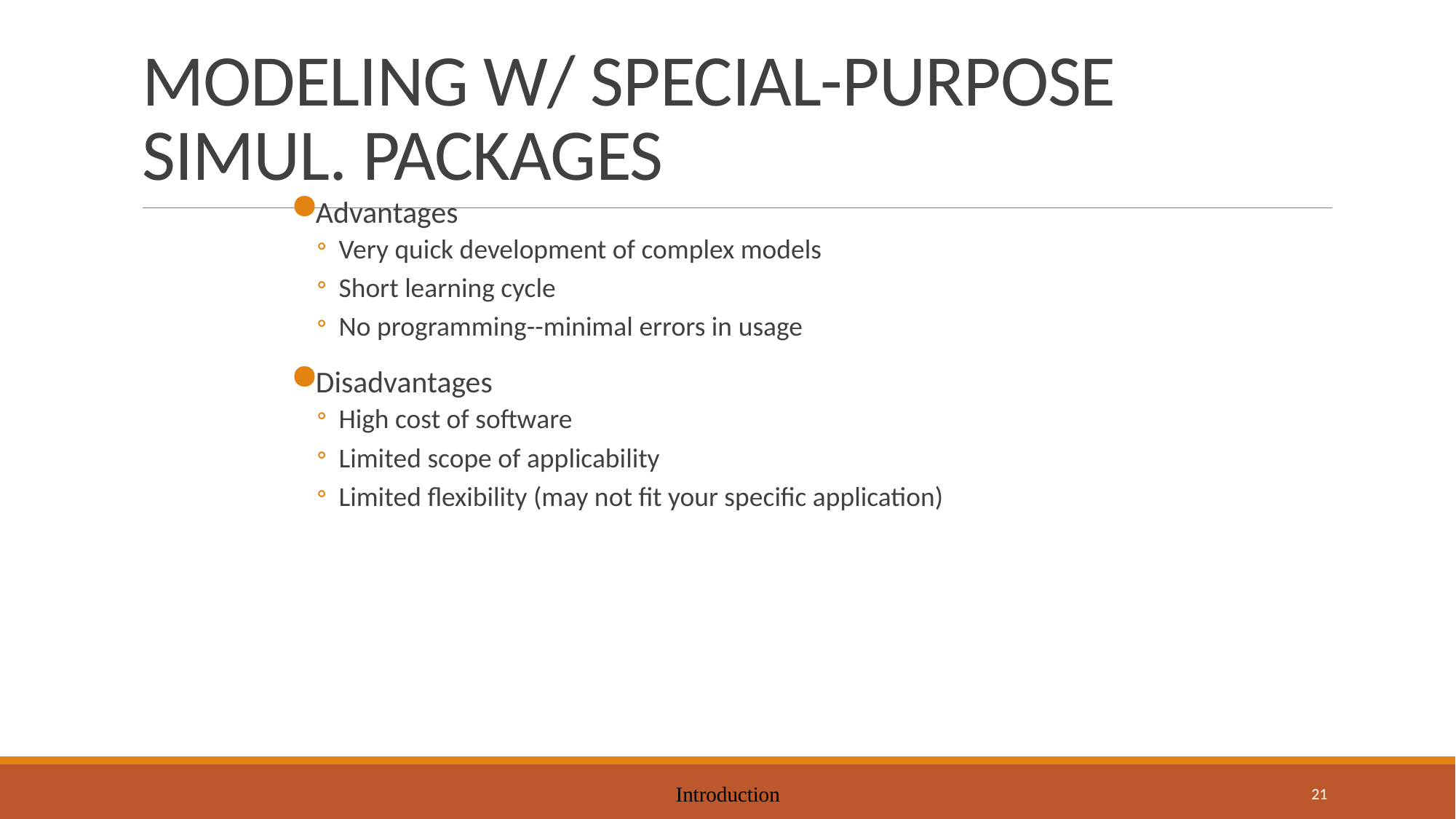

# MODELING W/ SPECIAL-PURPOSE SIMUL. PACKAGES
Advantages
Very quick development of complex models
Short learning cycle
No programming--minimal errors in usage
Disadvantages
High cost of software
Limited scope of applicability
Limited flexibility (may not fit your specific application)
Introduction
21